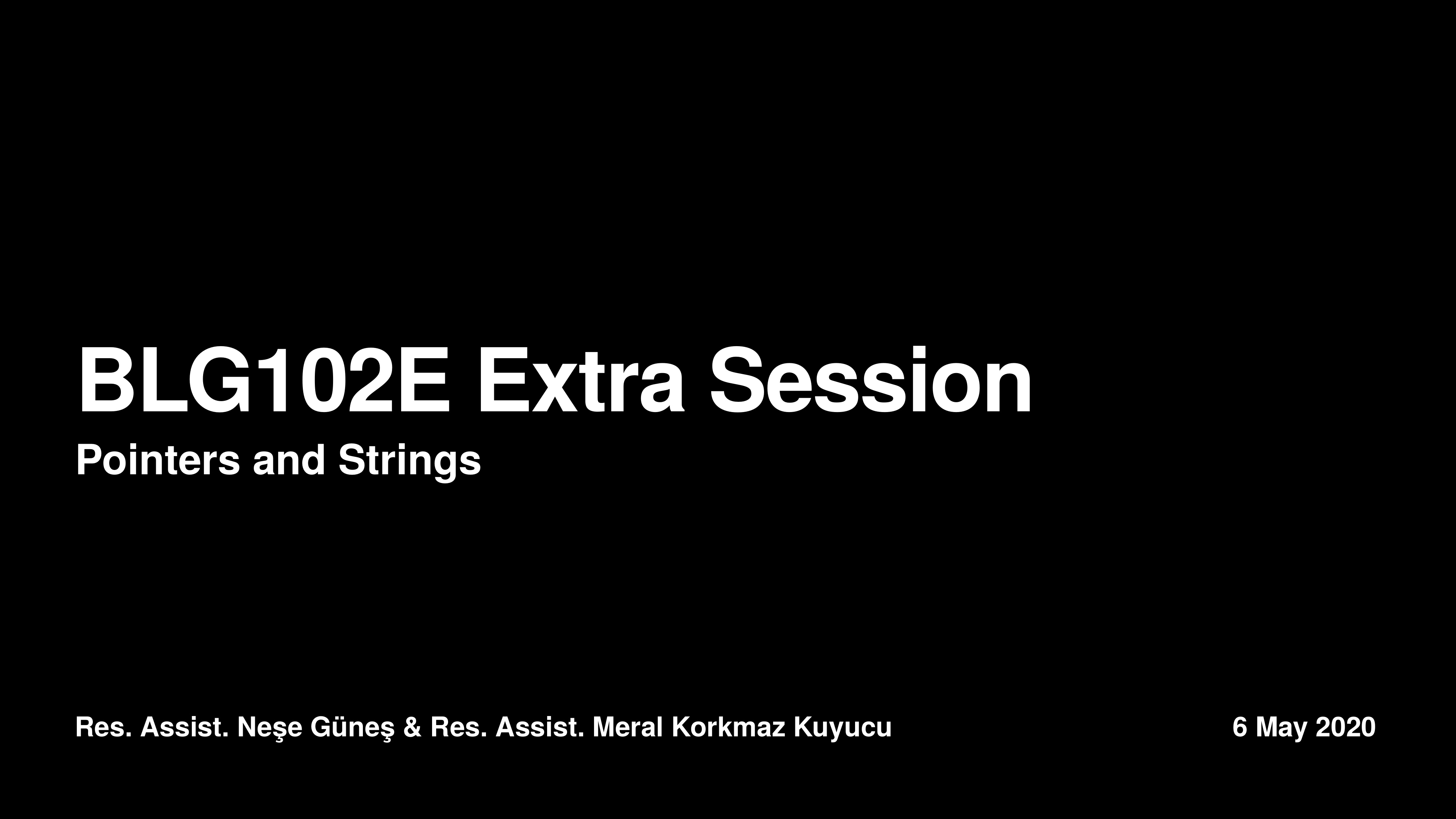

# BLG102E Extra Session
Pointers and Strings
Res. Assist. Neşe Güneş & Res. Assist. Meral Korkmaz Kuyucu                                             6 May 2020